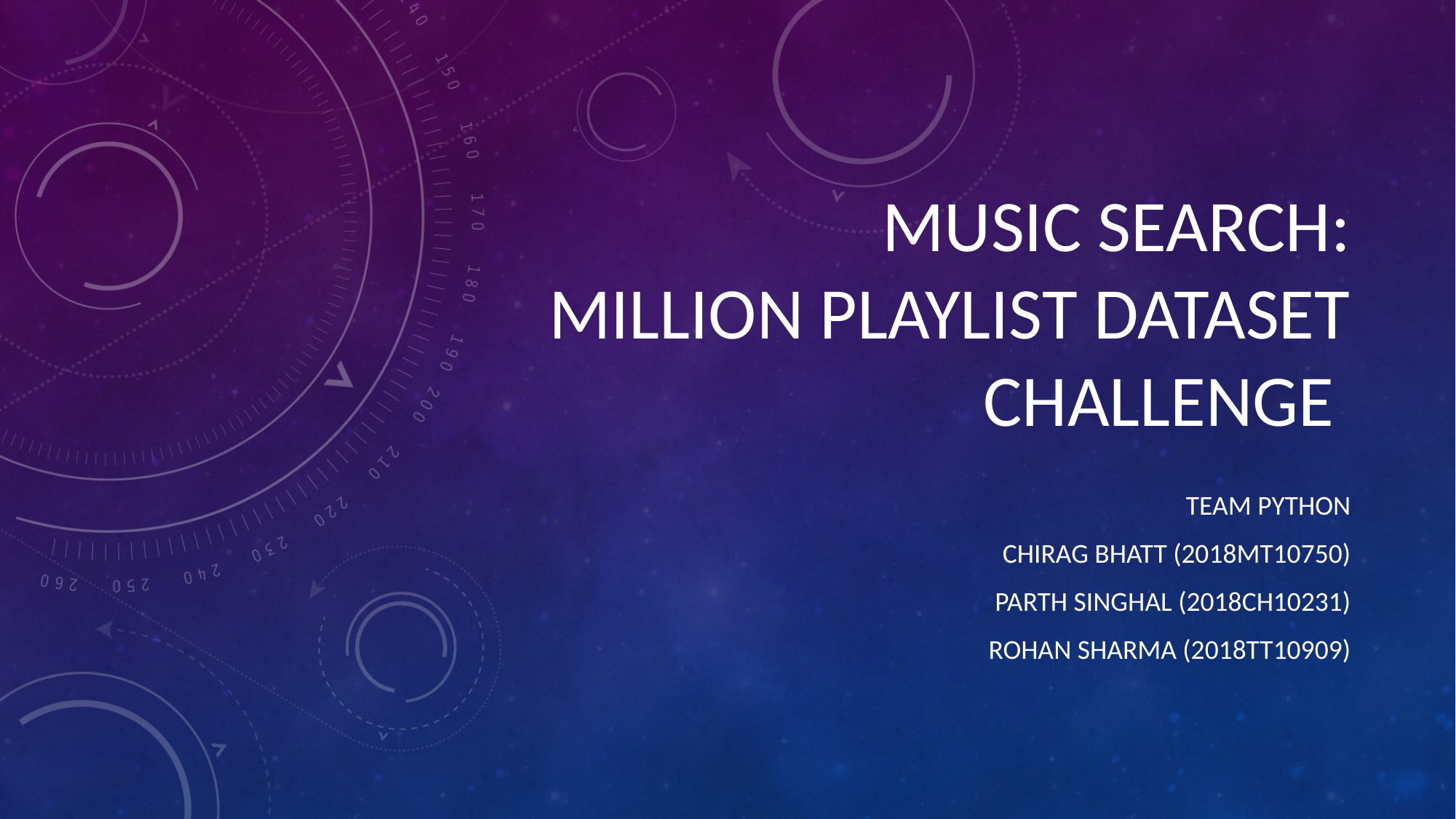

# Music Search: Million Playlist Dataset Challenge
Team PYTHON
 Chirag bhatt (2018mt10750)
Parth Singhal (2018ch10231)
Rohan sharma (2018tt10909)